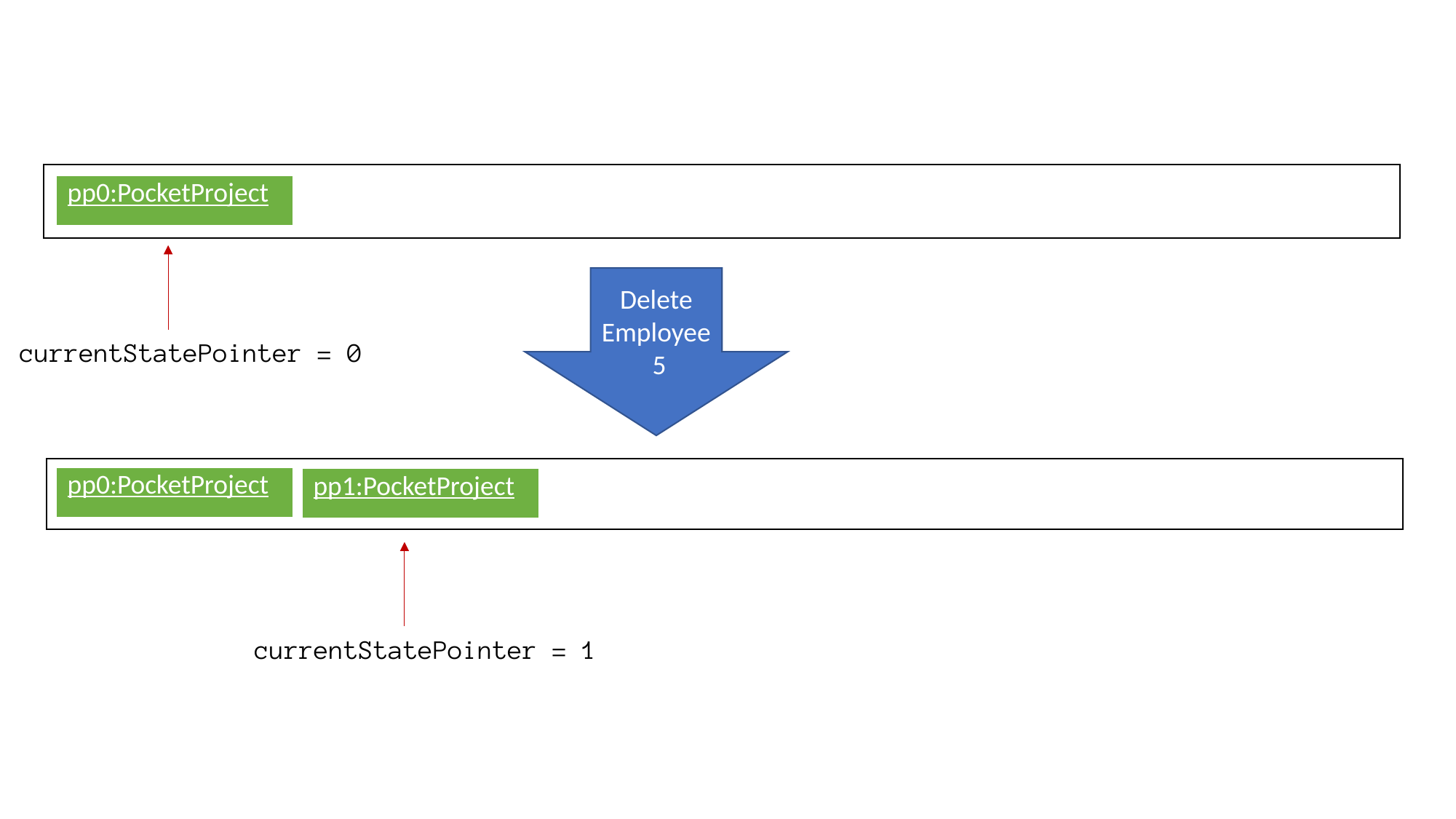

| pp0:PocketProject |
| --- |
Delete
Employee
 5
currentStatePointer = 0

| pp0:PocketProject |
| --- |
| pp1:PocketProject |
| --- |
currentStatePointer = 1